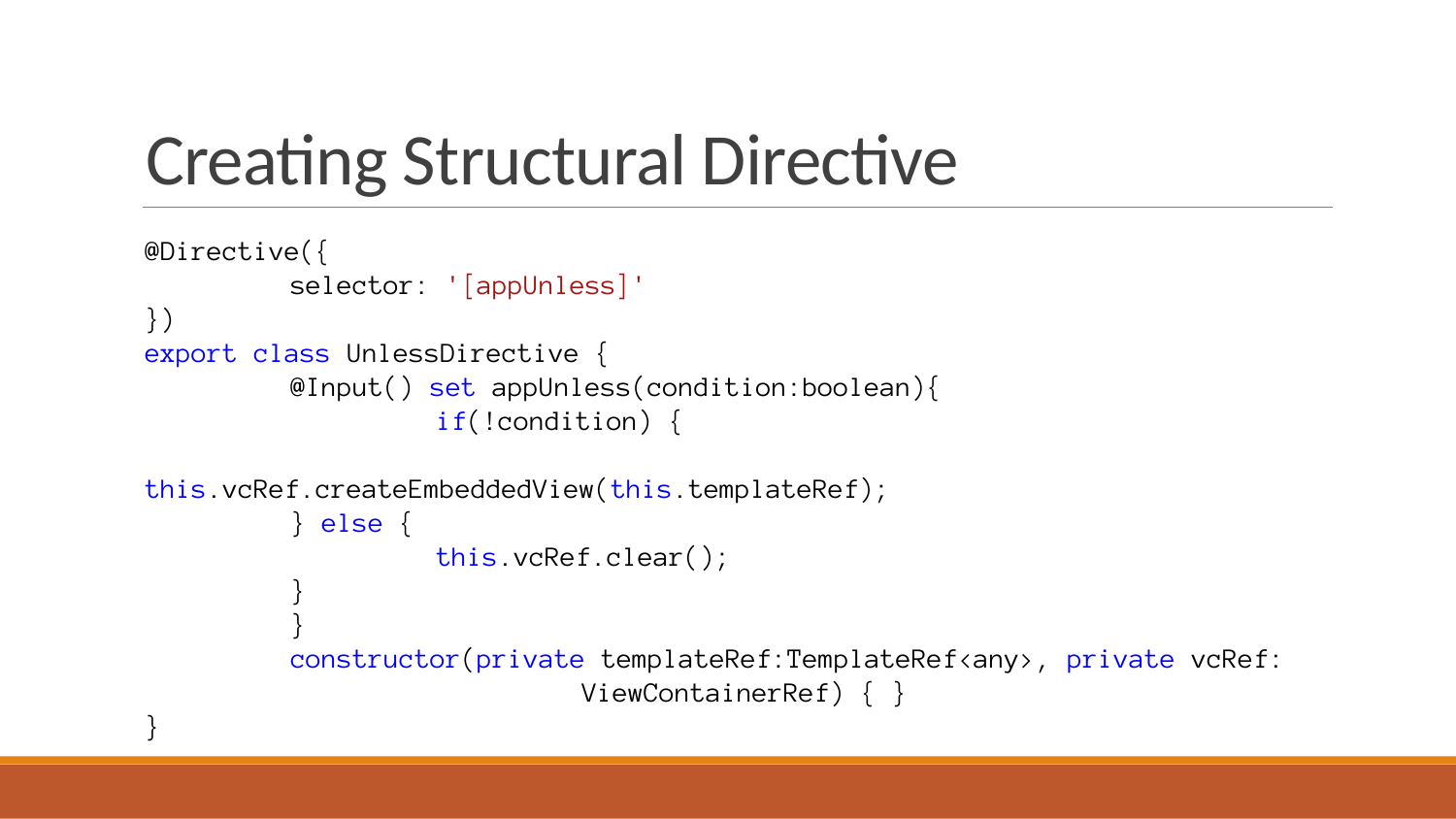

# Creating Structural Directive
@Directive({
	selector: '[appUnless]'
})
export class UnlessDirective {
	@Input() set appUnless(condition:boolean){
		if(!condition) {
			this.vcRef.createEmbeddedView(this.templateRef);
} else {
	this.vcRef.clear();
}
	}
	constructor(private templateRef:TemplateRef<any>, private vcRef: 				ViewContainerRef) { }
}